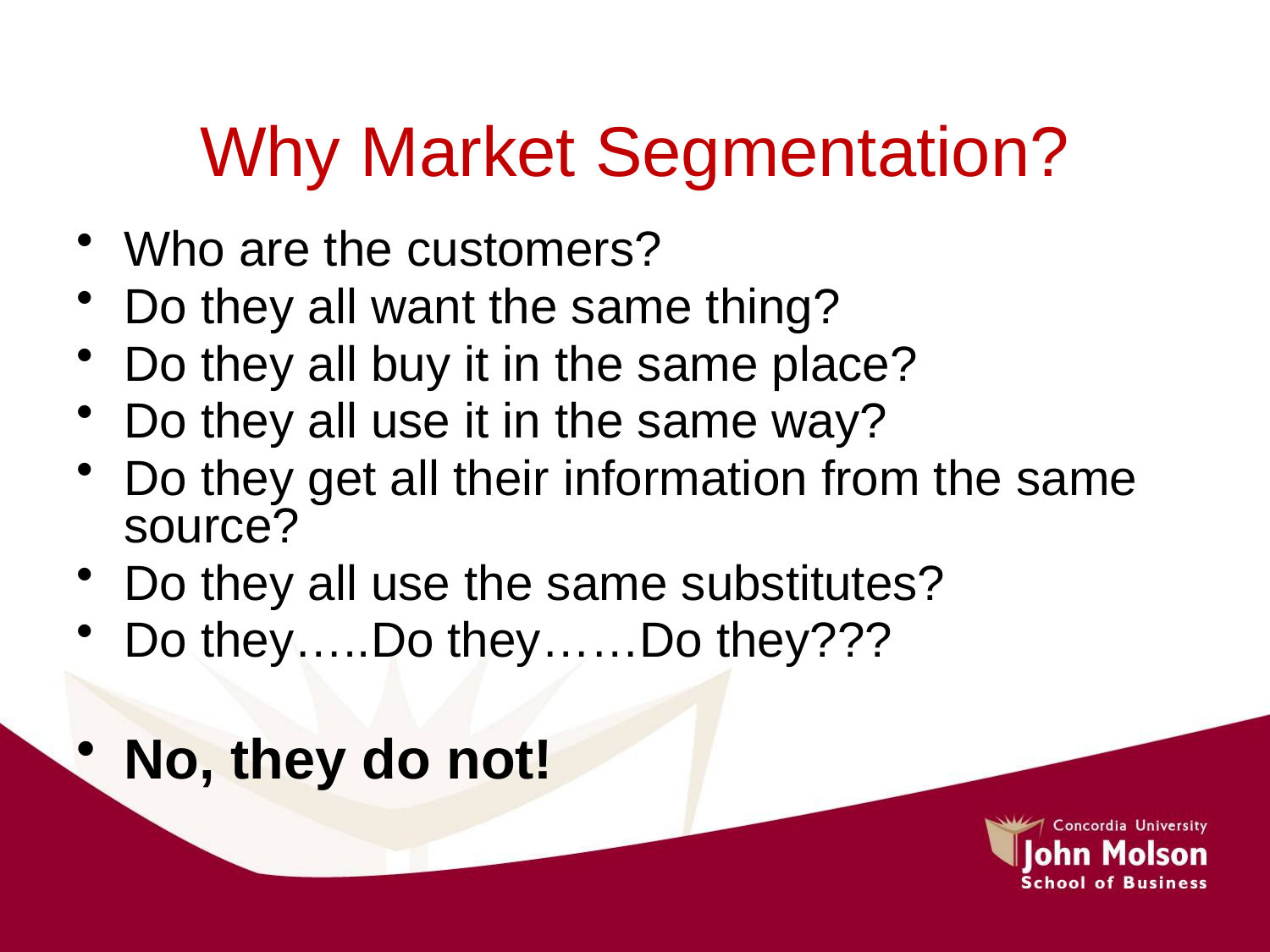

# Why Market Segmentation?
Who are the customers?
Do they all want the same thing?
Do they all buy it in the same place?
Do they all use it in the same way?
Do they get all their information from the same source?
Do they all use the same substitutes?
Do they…..Do they……Do they???

No, they do not!